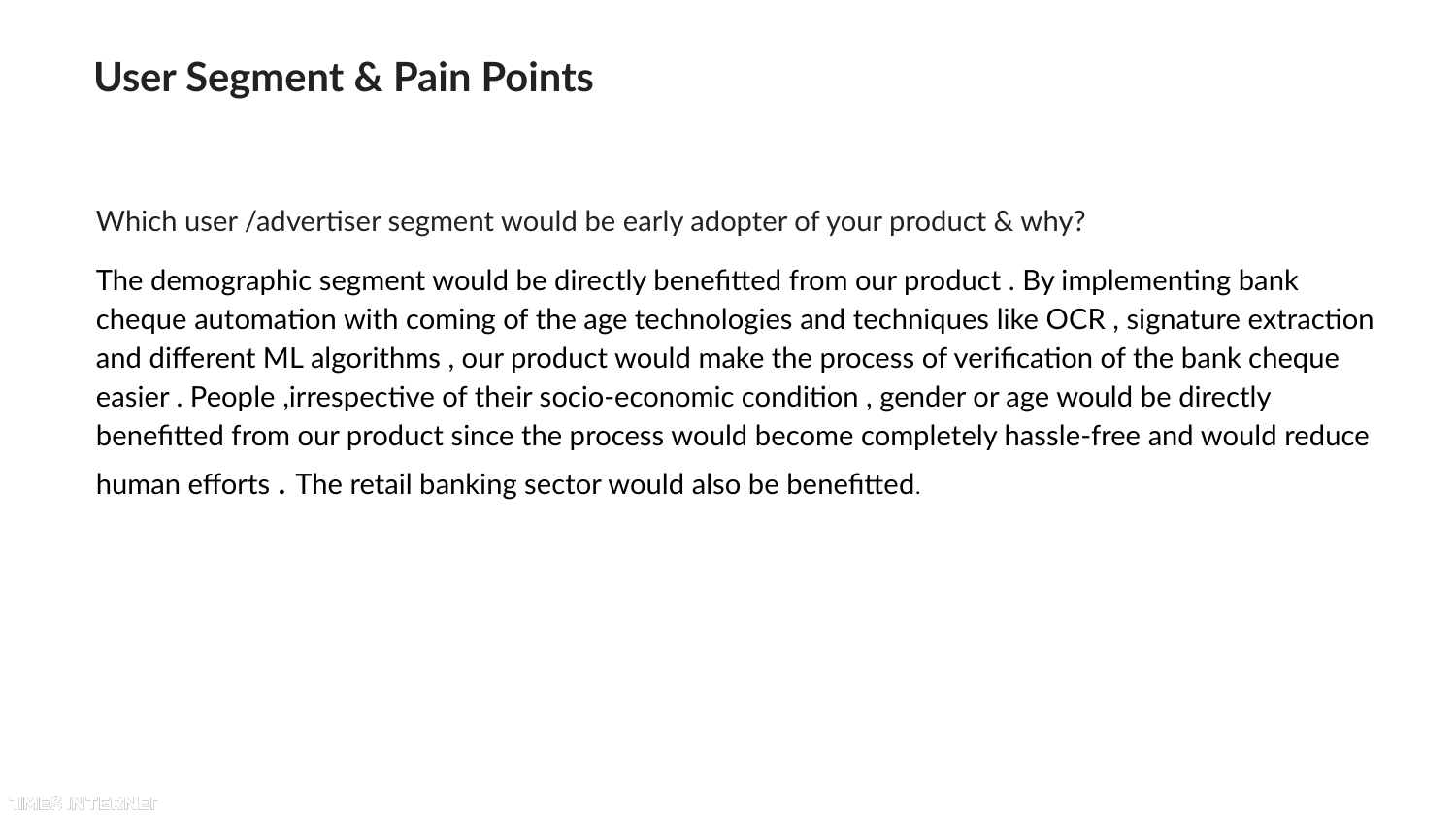

# User Segment & Pain Points
Which user /advertiser segment would be early adopter of your product & why?
The demographic segment would be directly benefitted from our product . By implementing bank cheque automation with coming of the age technologies and techniques like OCR , signature extraction and different ML algorithms , our product would make the process of verification of the bank cheque easier . People ,irrespective of their socio-economic condition , gender or age would be directly benefitted from our product since the process would become completely hassle-free and would reduce human efforts . The retail banking sector would also be benefitted.